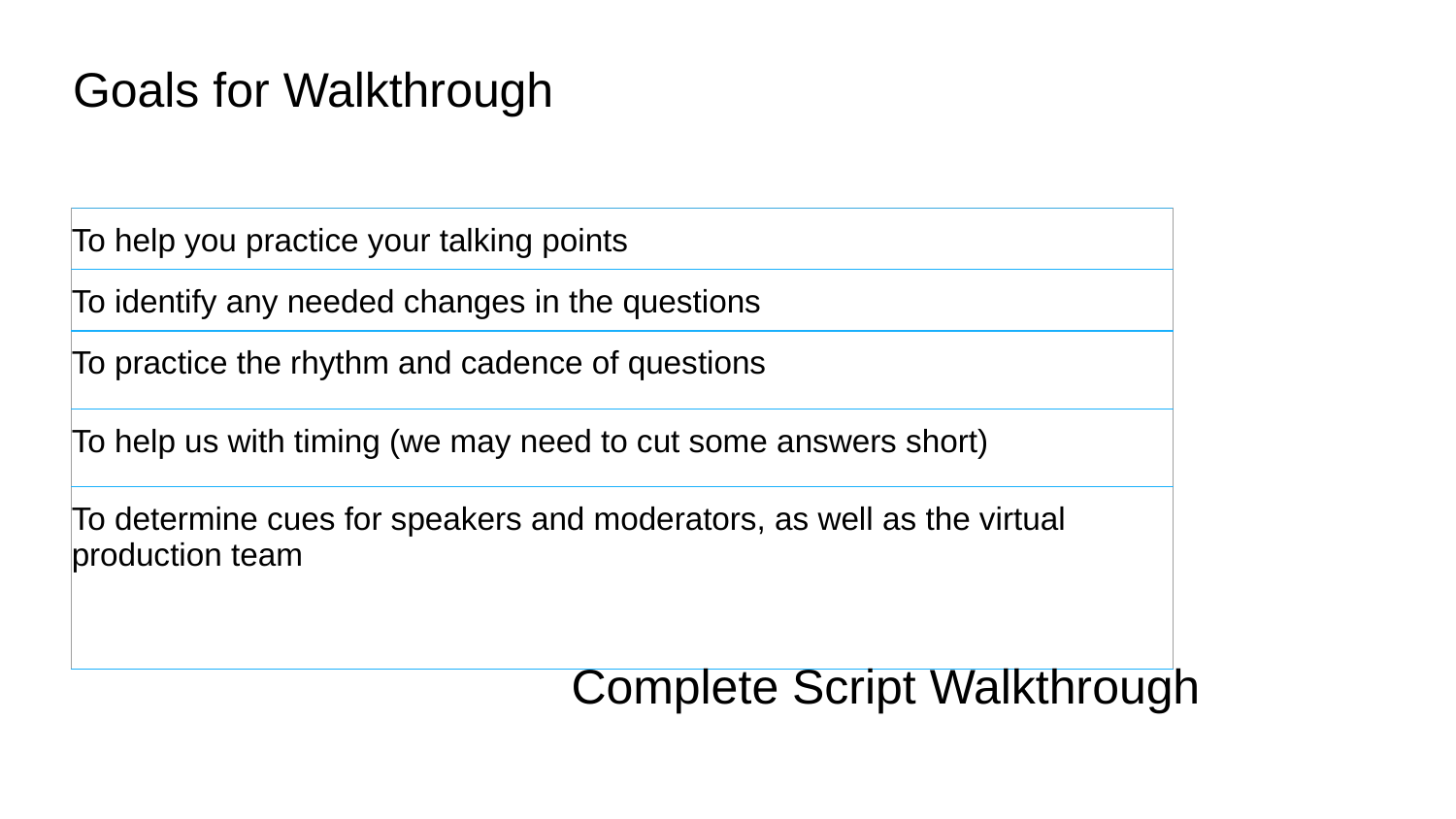

Goals for Walkthrough
| To help you practice your talking points |
| --- |
| To identify any needed changes in the questions |
| To practice the rhythm and cadence of questions |
| To help us with timing (we may need to cut some answers short) |
| To determine cues for speakers and moderators, as well as the virtual production team |
Complete Script Walkthrough
7